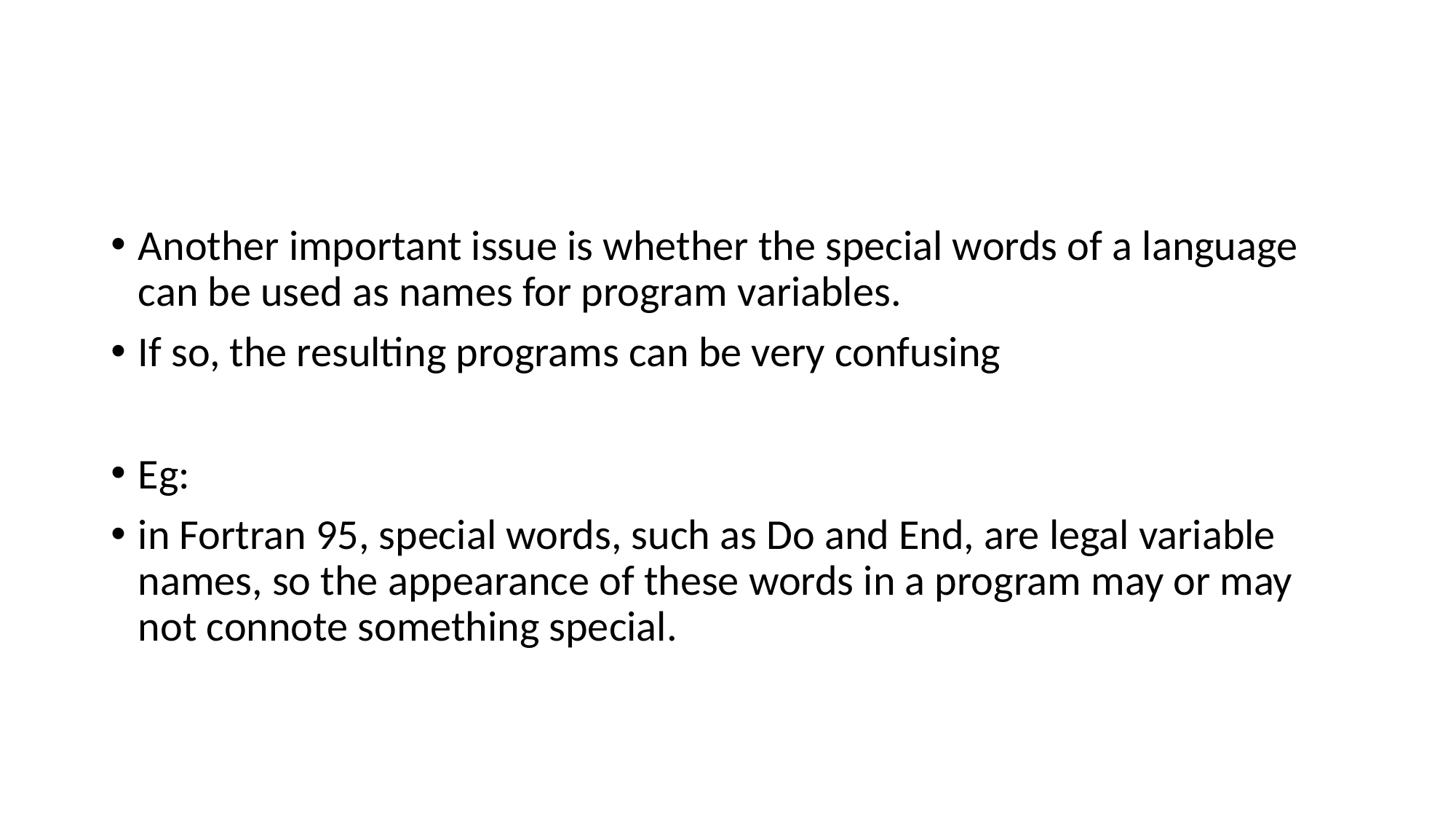

#
Another important issue is whether the special words of a language can be used as names for program variables.
If so, the resulting programs can be very confusing

Eg:
in Fortran 95, special words, such as Do and End, are legal variable names, so the appearance of these words in a program may or may not connote something special.